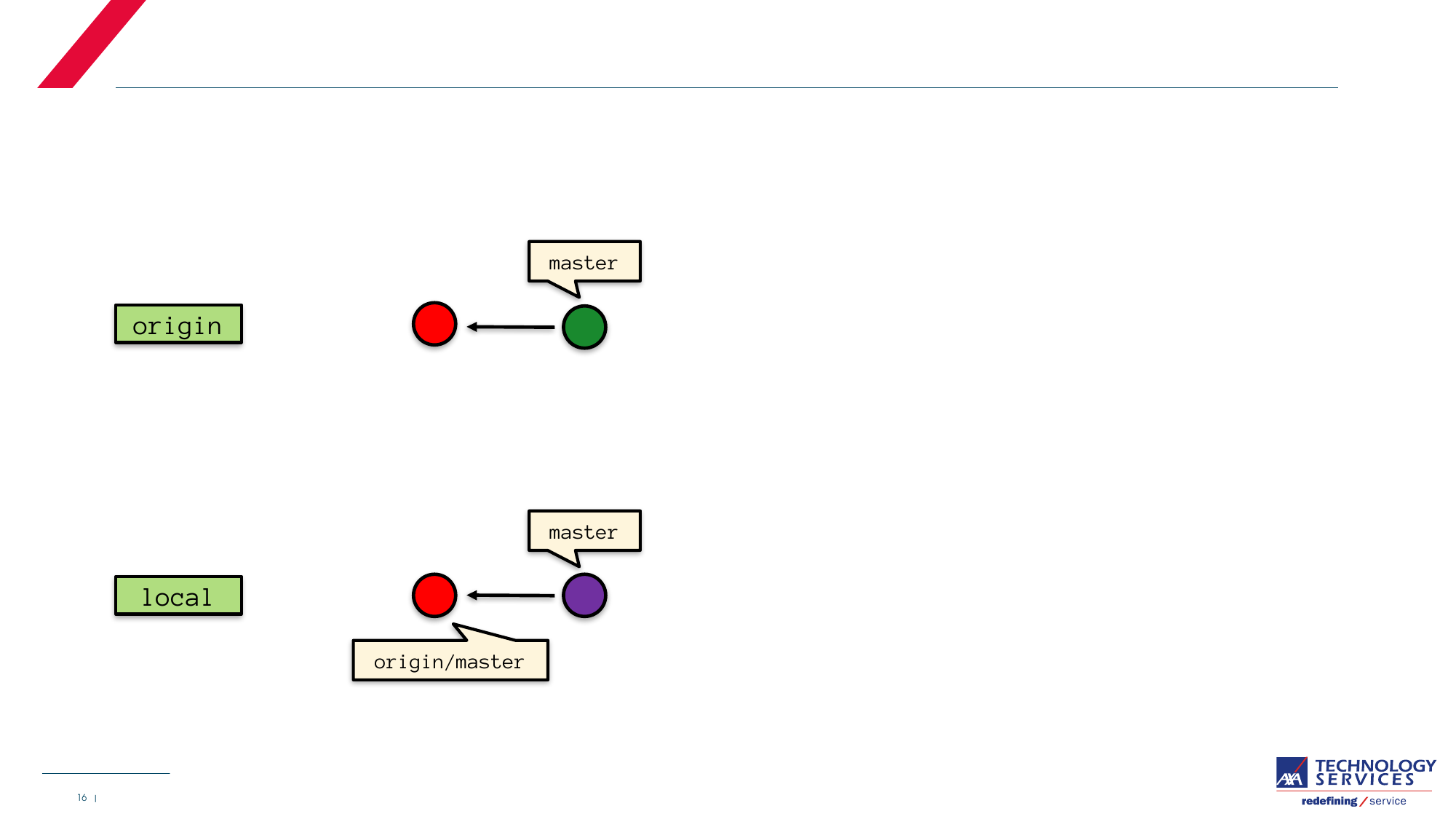

#

master

origin

master

local
origin/master
16   |